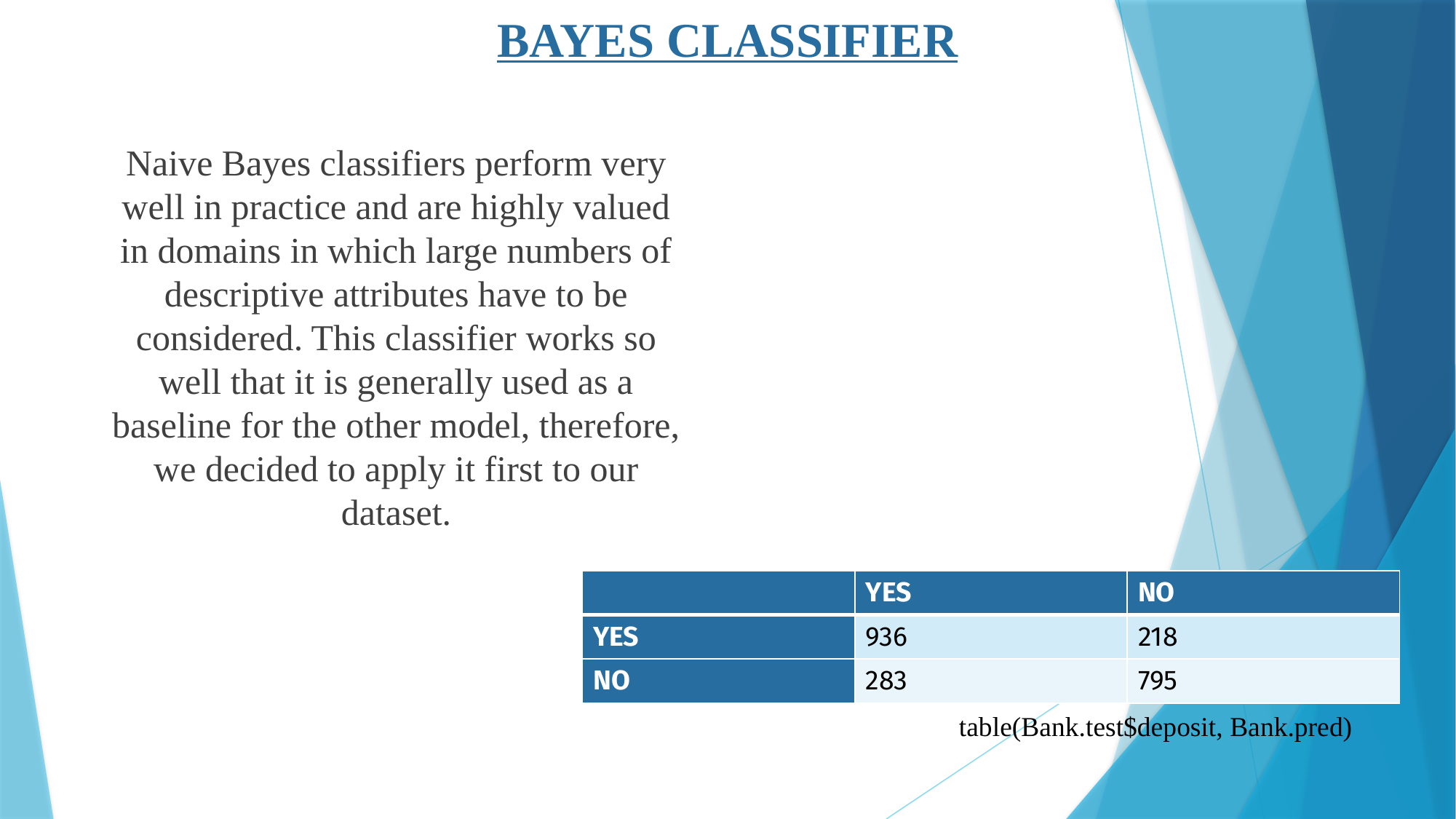

# BAYES CLASSIFIER
Naive Bayes classifiers perform very well in practice and are highly valued in domains in which large numbers of descriptive attributes have to be considered. This classifier works so well that it is generally used as a baseline for the other model, therefore, we decided to apply it first to our dataset.
|  | YES | NO |
| --- | --- | --- |
| YES | 936 | 218 |
| NO | 283 | 795 |
table(Bank.test$deposit, Bank.pred)